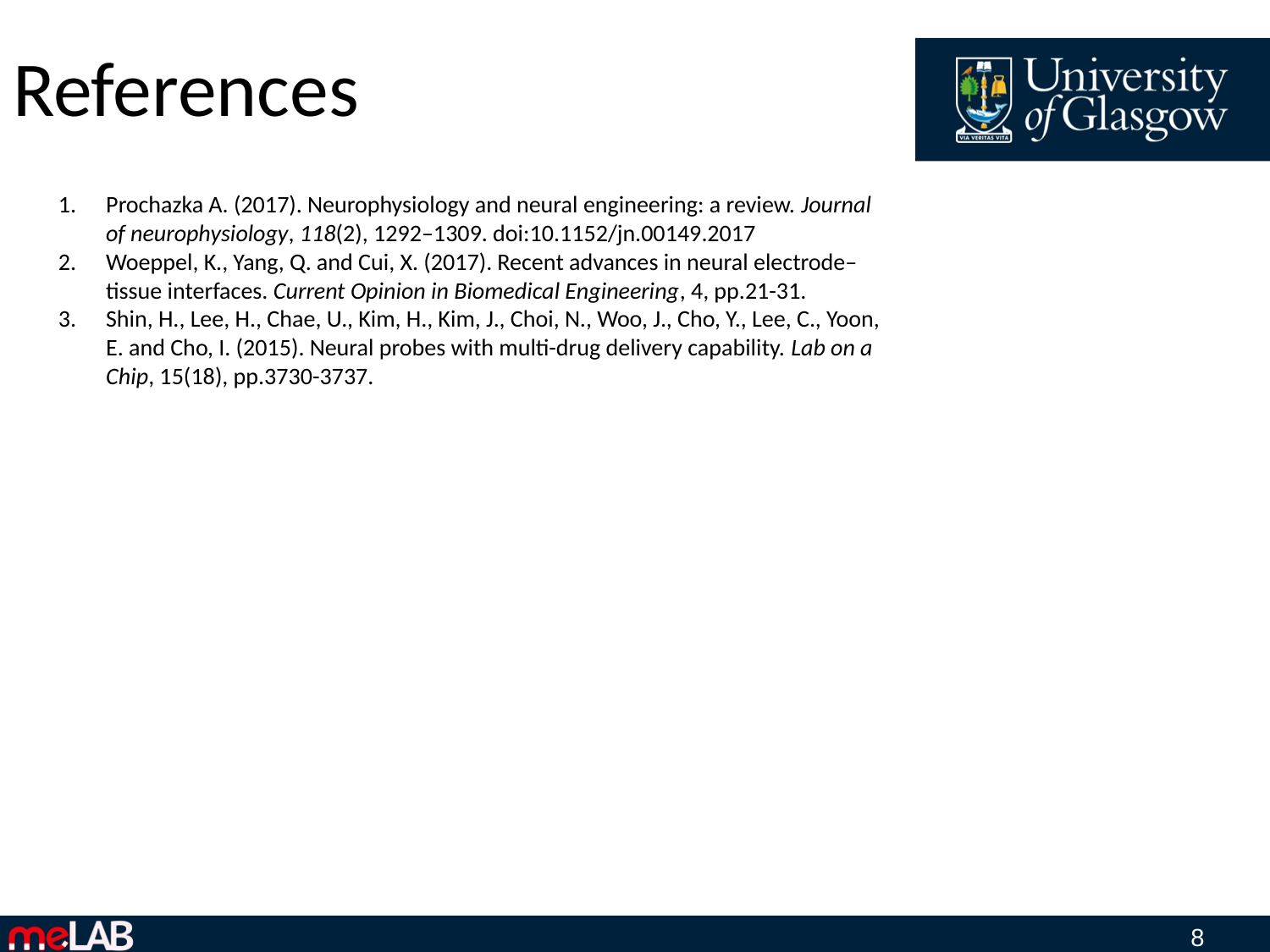

# References
Prochazka A. (2017). Neurophysiology and neural engineering: a review. Journal of neurophysiology, 118(2), 1292–1309. doi:10.1152/jn.00149.2017
Woeppel, K., Yang, Q. and Cui, X. (2017). Recent advances in neural electrode–tissue interfaces. Current Opinion in Biomedical Engineering, 4, pp.21-31.
Shin, H., Lee, H., Chae, U., Kim, H., Kim, J., Choi, N., Woo, J., Cho, Y., Lee, C., Yoon, E. and Cho, I. (2015). Neural probes with multi-drug delivery capability. Lab on a Chip, 15(18), pp.3730-3737.